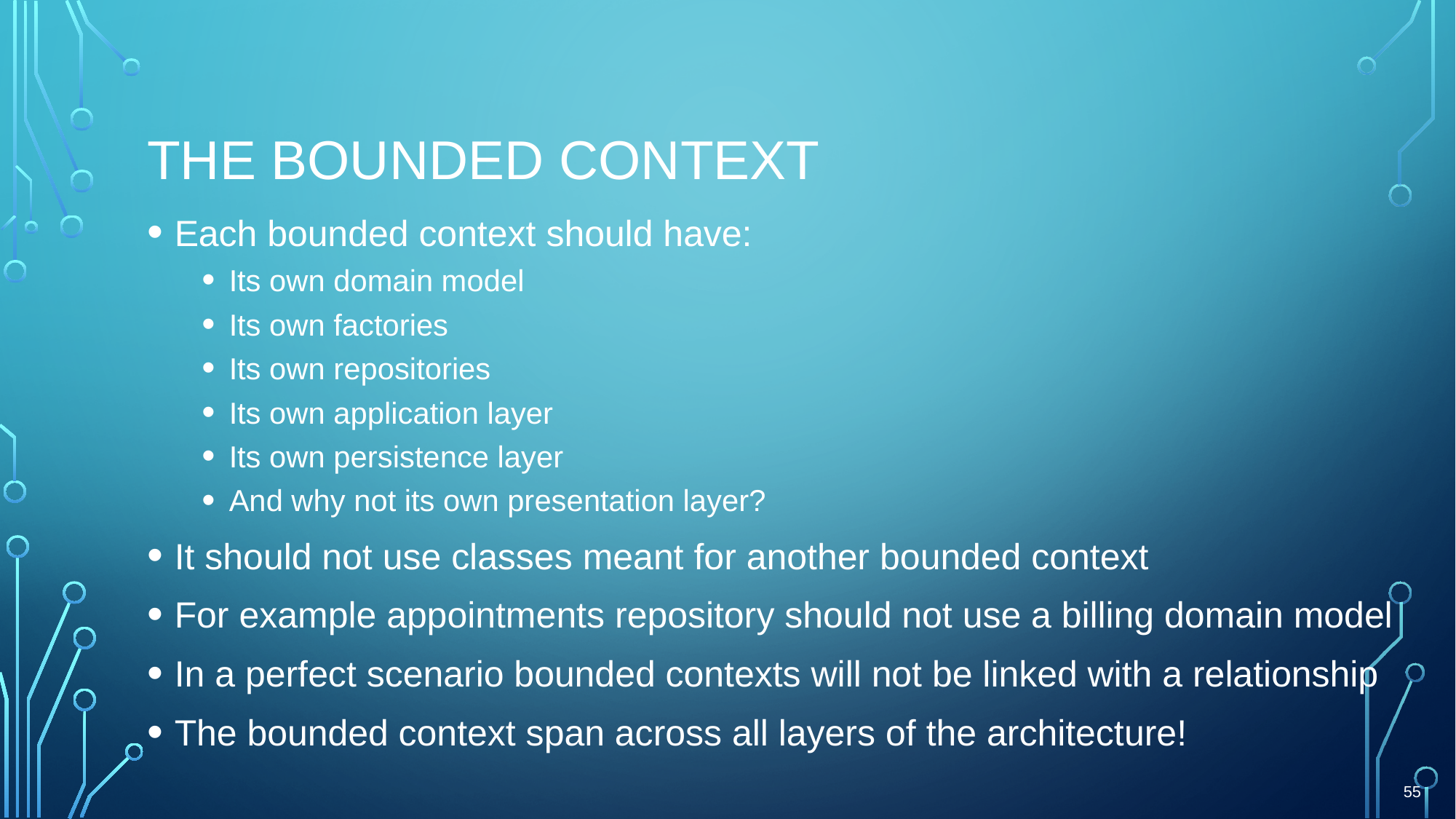

# The bounded context
Each bounded context should have:
Its own domain model
Its own factories
Its own repositories
Its own application layer
Its own persistence layer
And why not its own presentation layer?
It should not use classes meant for another bounded context
For example appointments repository should not use a billing domain model
In a perfect scenario bounded contexts will not be linked with a relationship
The bounded context span across all layers of the architecture!

55